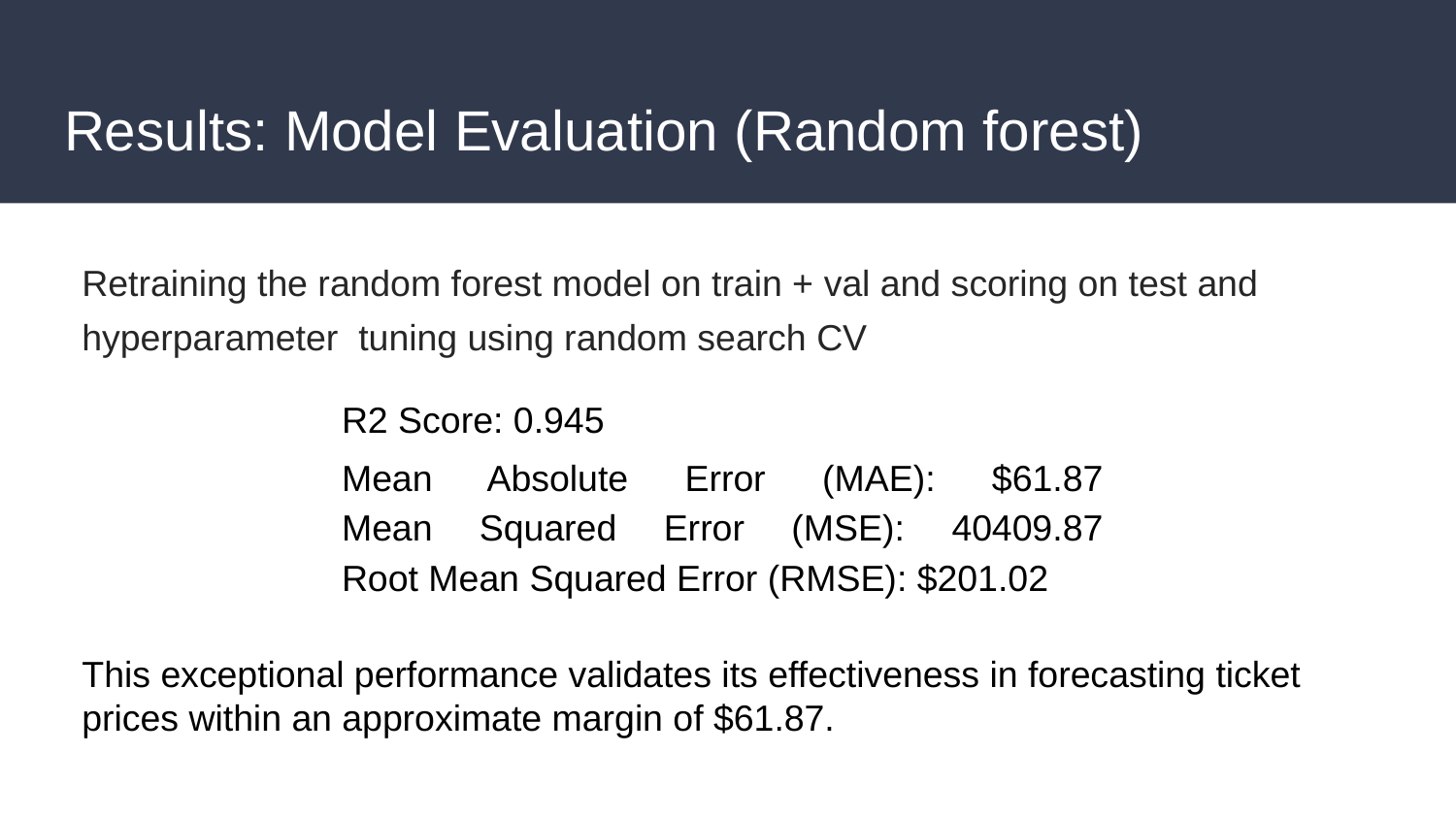

# Results: Model Evaluation (Random forest)

Retraining the random forest model on train + val and scoring on test and hyperparameter  tuning using random search CV

R2 Score: 0.945
Mean Absolute Error (MAE): $61.87
Mean Squared Error (MSE): 40409.87
Root Mean Squared Error (RMSE): $201.02
This exceptional performance validates its effectiveness in forecasting ticket prices within an approximate margin of $61.87.